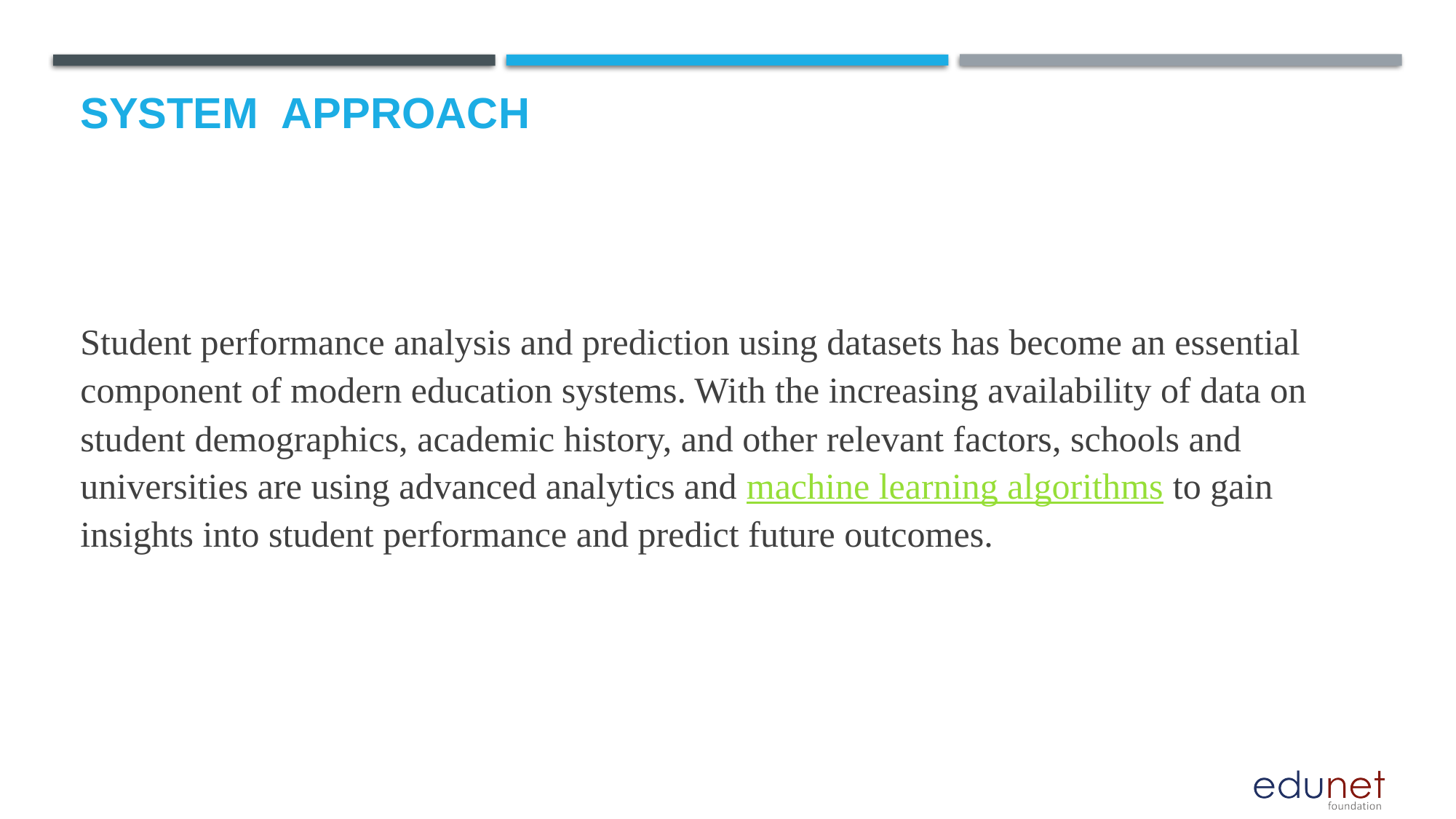

# System  Approach
Student performance analysis and prediction using datasets has become an essential component of modern education systems. With the increasing availability of data on student demographics, academic history, and other relevant factors, schools and universities are using advanced analytics and machine learning algorithms to gain insights into student performance and predict future outcomes.